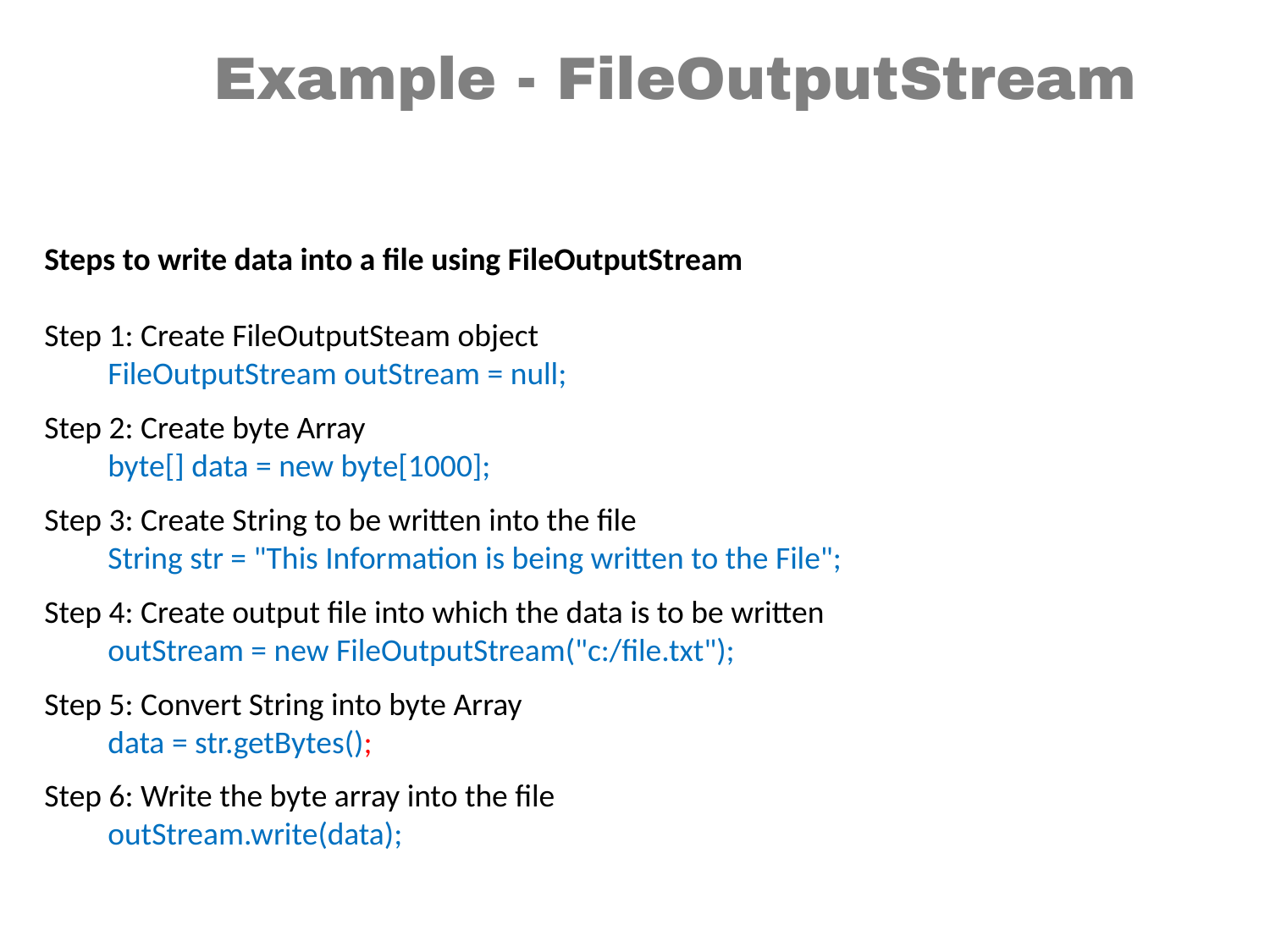

# Example - FileOutputStream
Steps to write data into a file using FileOutputStream

Step 1: Create FileOutputSteam object
FileOutputStream outStream = null;
Step 2: Create byte Array
byte[] data = new byte[1000];
Step 3: Create String to be written into the file
String str = "This Information is being written to the File";
Step 4: Create output file into which the data is to be written
outStream = new FileOutputStream("c:/file.txt");
Step 5: Convert String into byte Array
data = str.getBytes();
Step 6: Write the byte array into the file
outStream.write(data);